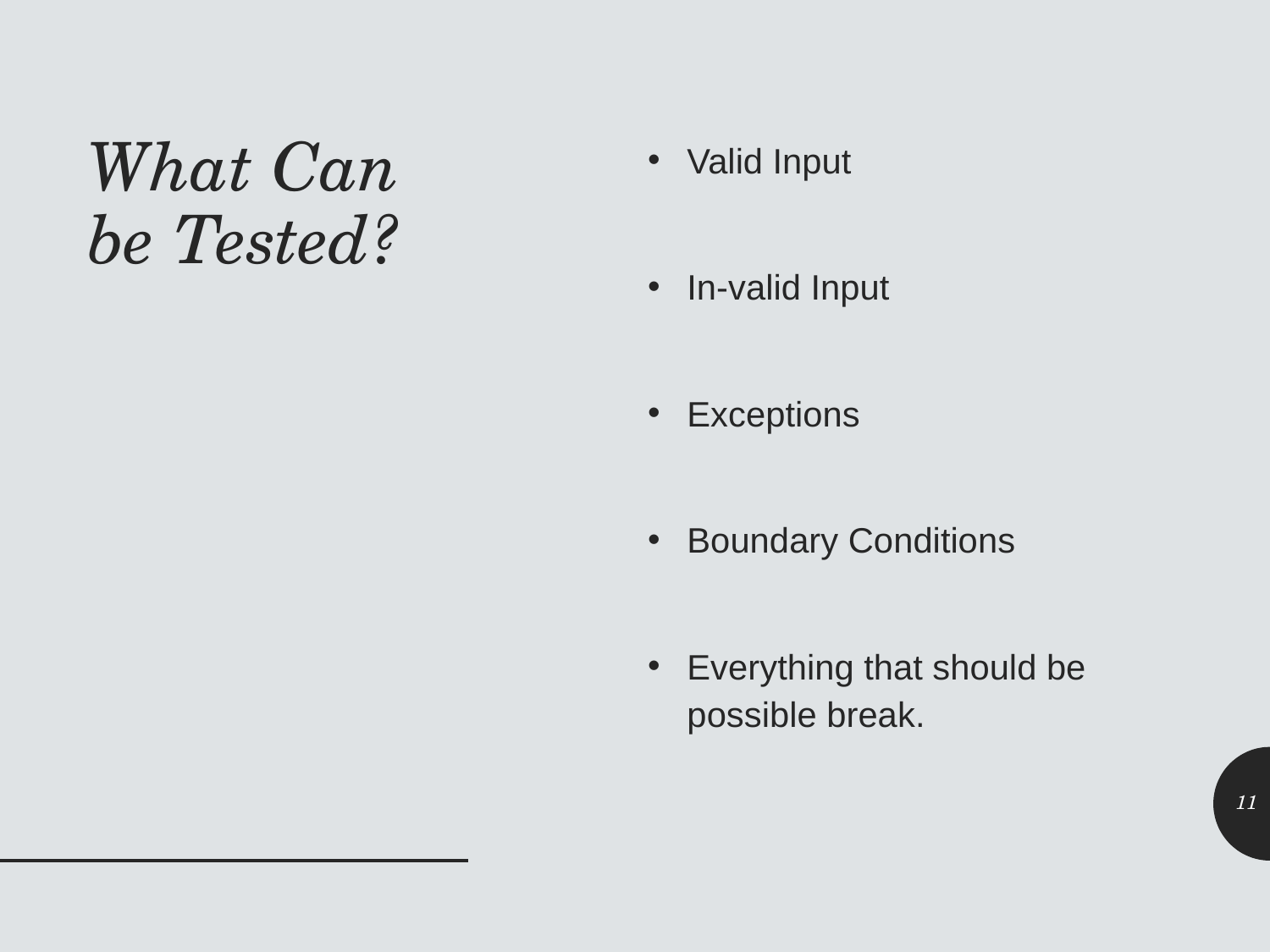

# What Can be Tested?
Valid Input

In-valid Input

Exceptions

Boundary Conditions

Everything that should be possible break.
11